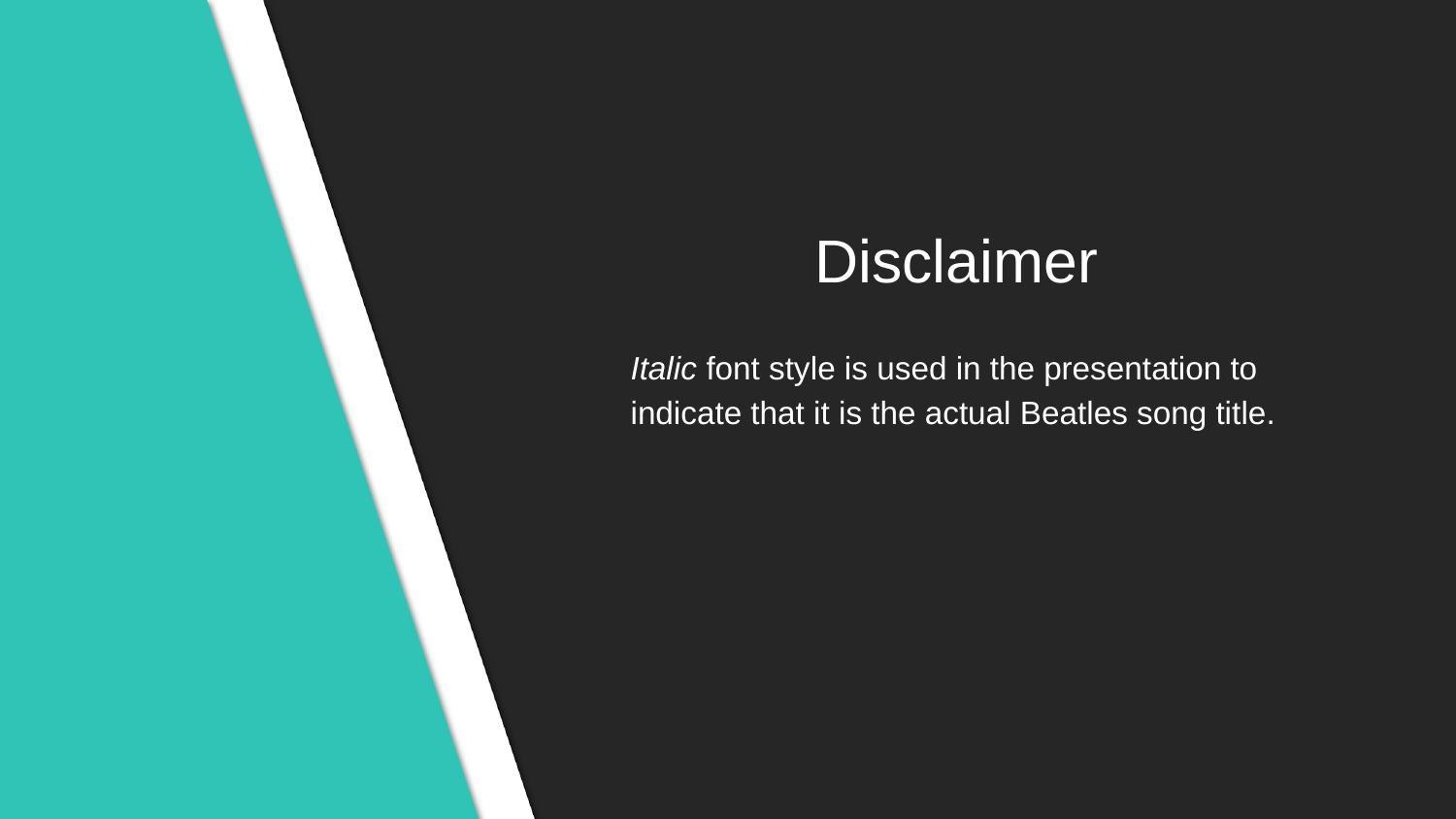

# Disclaimer
Italic font style is used in the presentation to indicate that it is the actual Beatles song title.